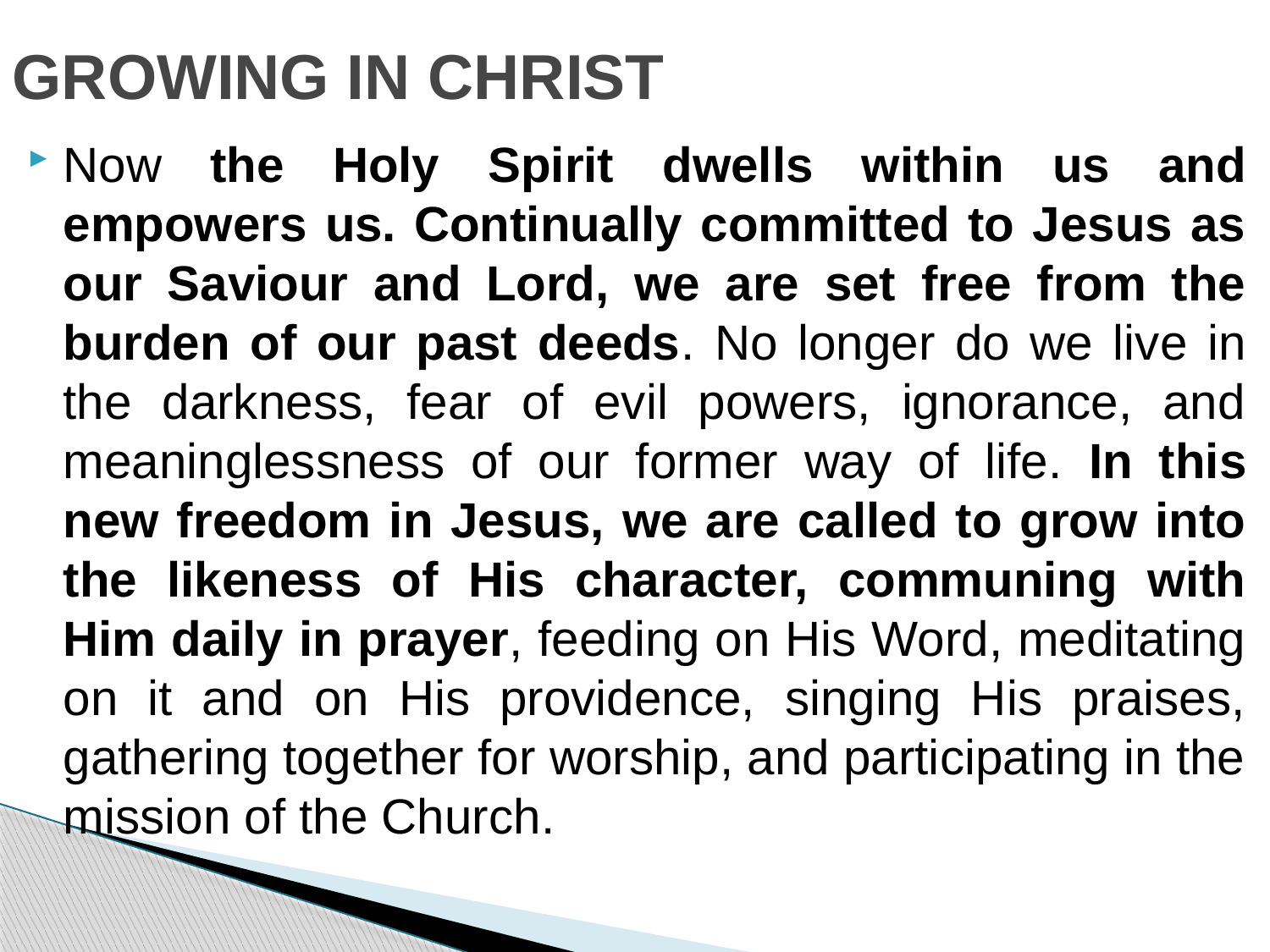

# GROWING IN CHRIST
Now the Holy Spirit dwells within us and empowers us. Continually committed to Jesus as our Saviour and Lord, we are set free from the burden of our past deeds. No longer do we live in the darkness, fear of evil powers, ignorance, and meaninglessness of our former way of life. In this new freedom in Jesus, we are called to grow into the likeness of His character, communing with Him daily in prayer, feeding on His Word, meditating on it and on His providence, singing His praises, gathering together for worship, and participating in the mission of the Church.